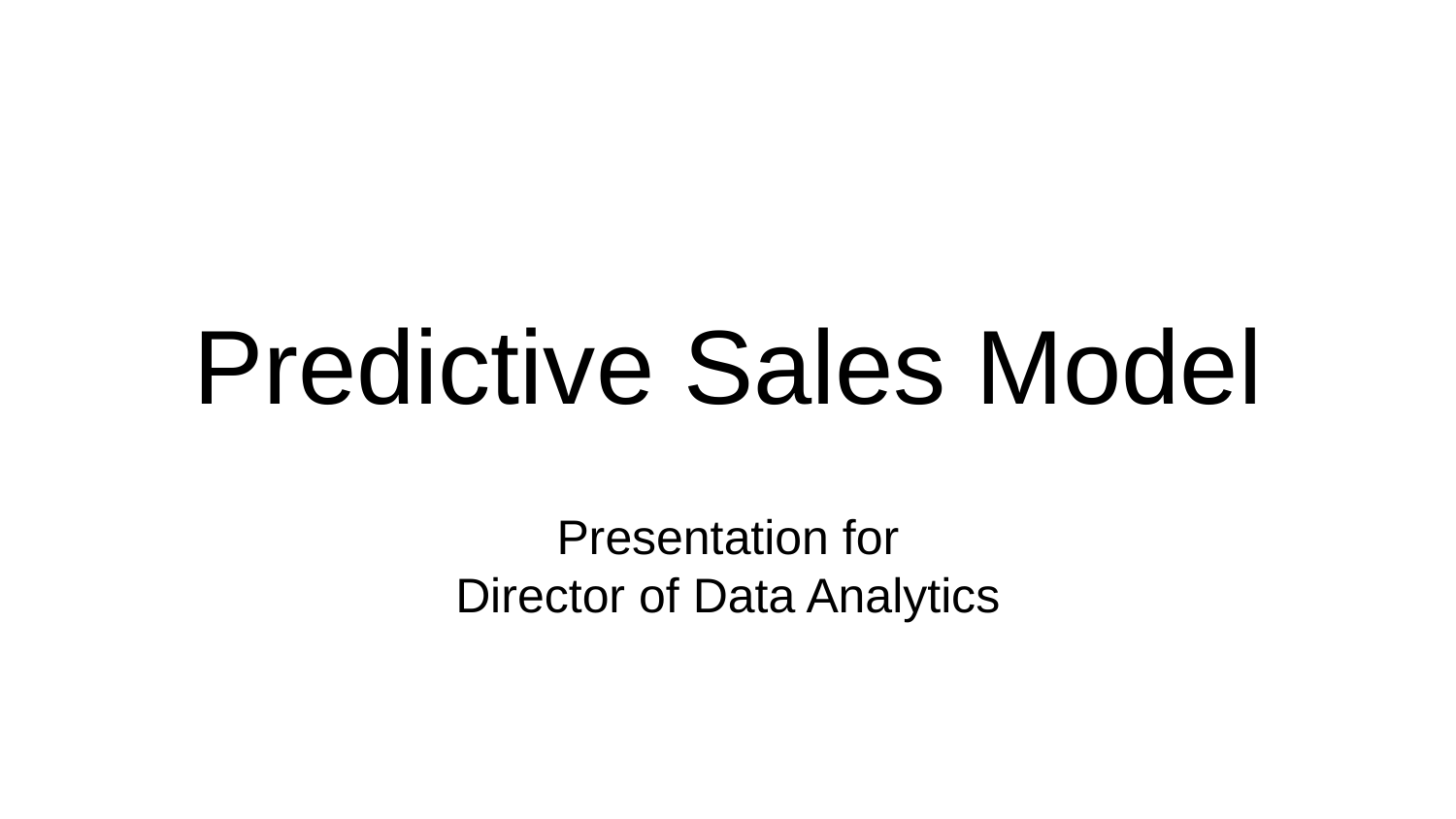

# Predictive Sales Model
Presentation for
Director of Data Analytics